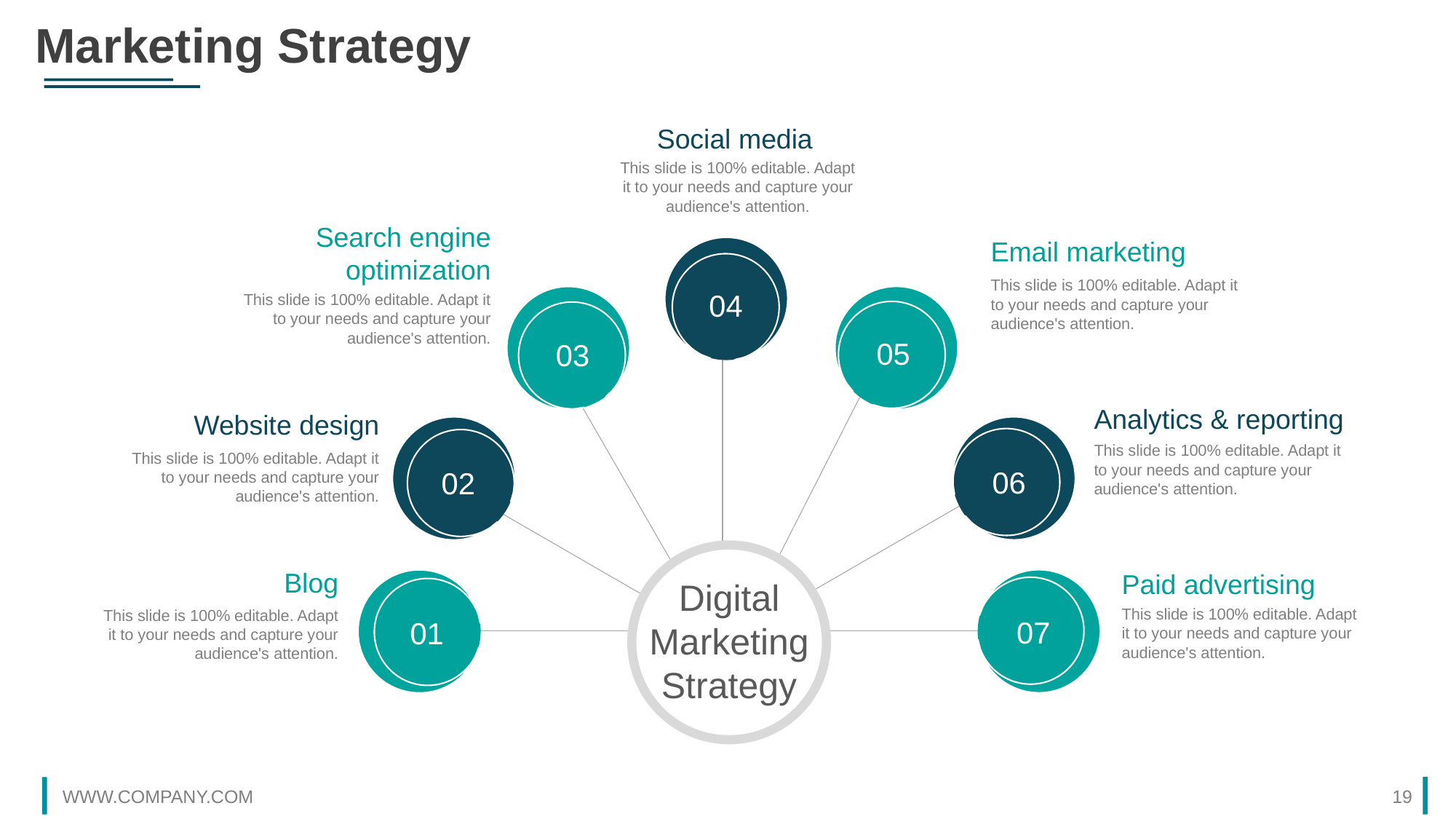

Marketing Strategy
Social media
This slide is 100% editable. Adapt it to your needs and capture your audience's attention.
Search engine optimization
This slide is 100% editable. Adapt it to your needs and capture your audience's attention.
Email marketing
This slide is 100% editable. Adapt it to your needs and capture your audience's attention.
Analytics & reporting
This slide is 100% editable. Adapt it to your needs and capture your audience's attention.
Website design
This slide is 100% editable. Adapt it to your needs and capture your audience's attention.
Blog
This slide is 100% editable. Adapt it to your needs and capture your audience's attention.
Paid advertising
This slide is 100% editable. Adapt it to your needs and capture your audience's attention.

04

03

05

02

06

01

07

Digital Marketing Strategy
WWW.COMPANY.COM
19